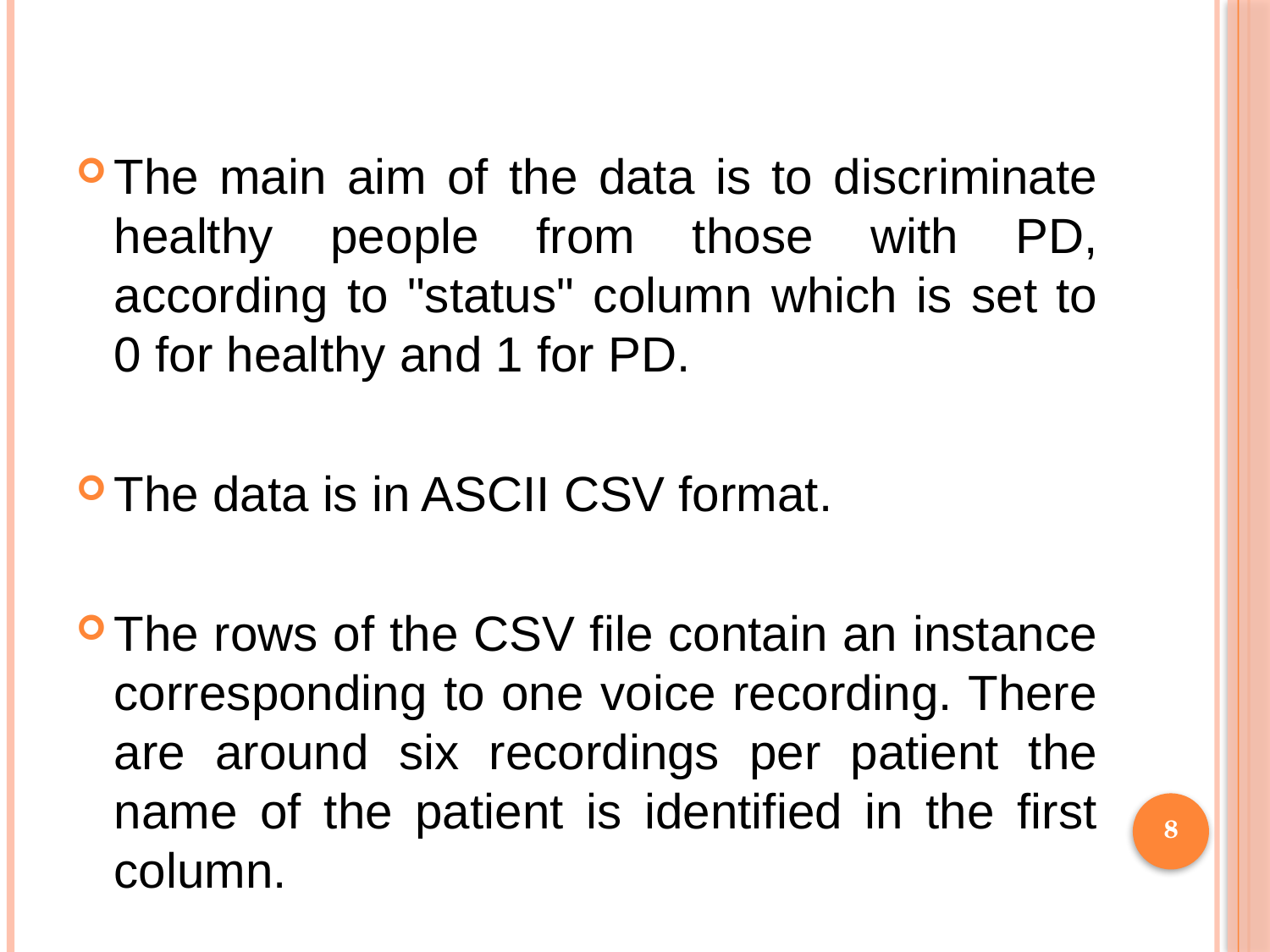

The main aim of the data is to discriminate healthy people from those with PD, according to "status" column which is set to 0 for healthy and 1 for PD.

The data is in ASCII CSV format.

The rows of the CSV file contain an instance corresponding to one voice recording. There are around six recordings per patient the name of the patient is identified in the first column.
8